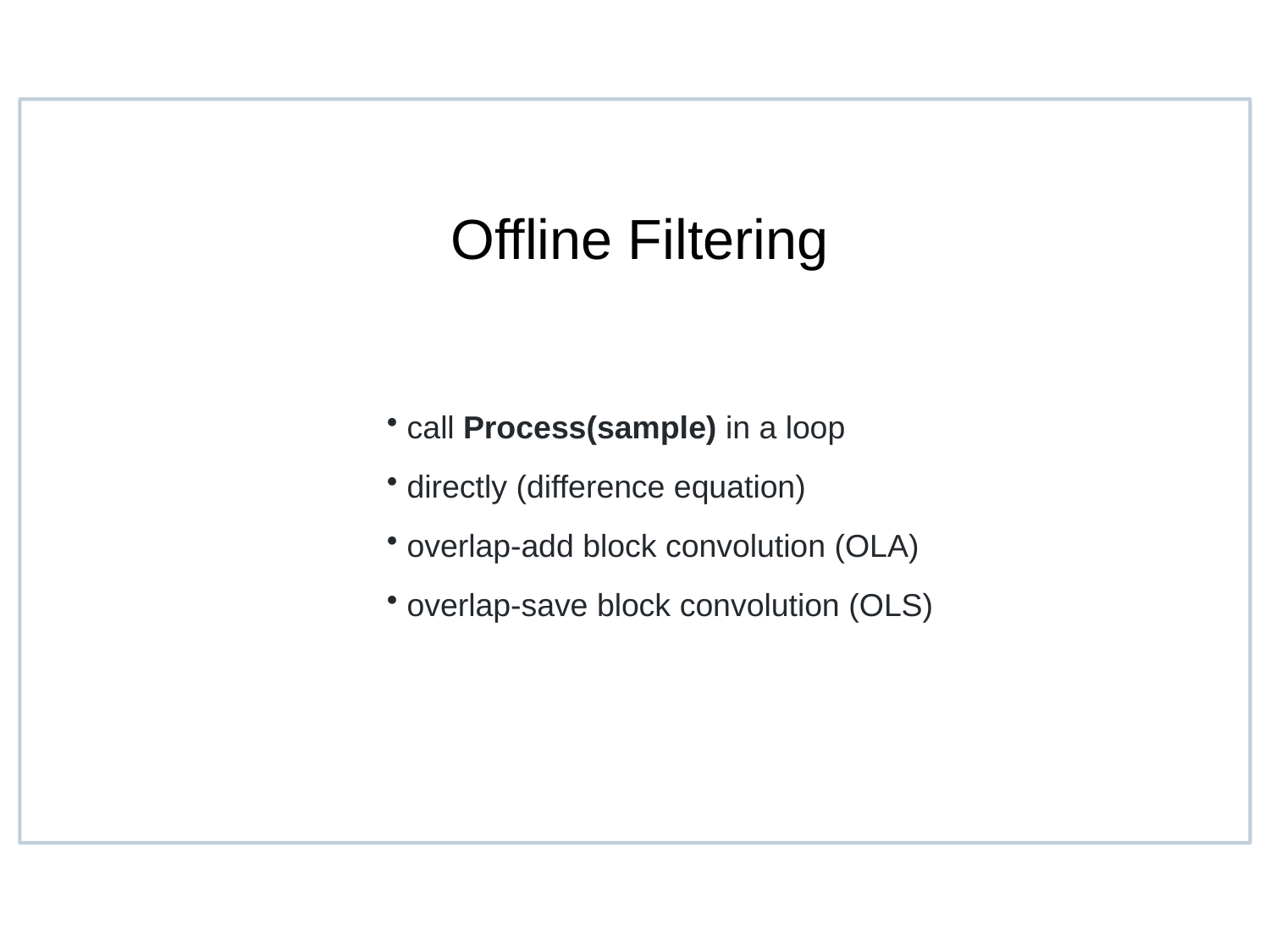

Offline Filtering

 call Process(sample) in a loop
 directly (difference equation)
 overlap-add block convolution (OLA)
 overlap-save block convolution (OLS)